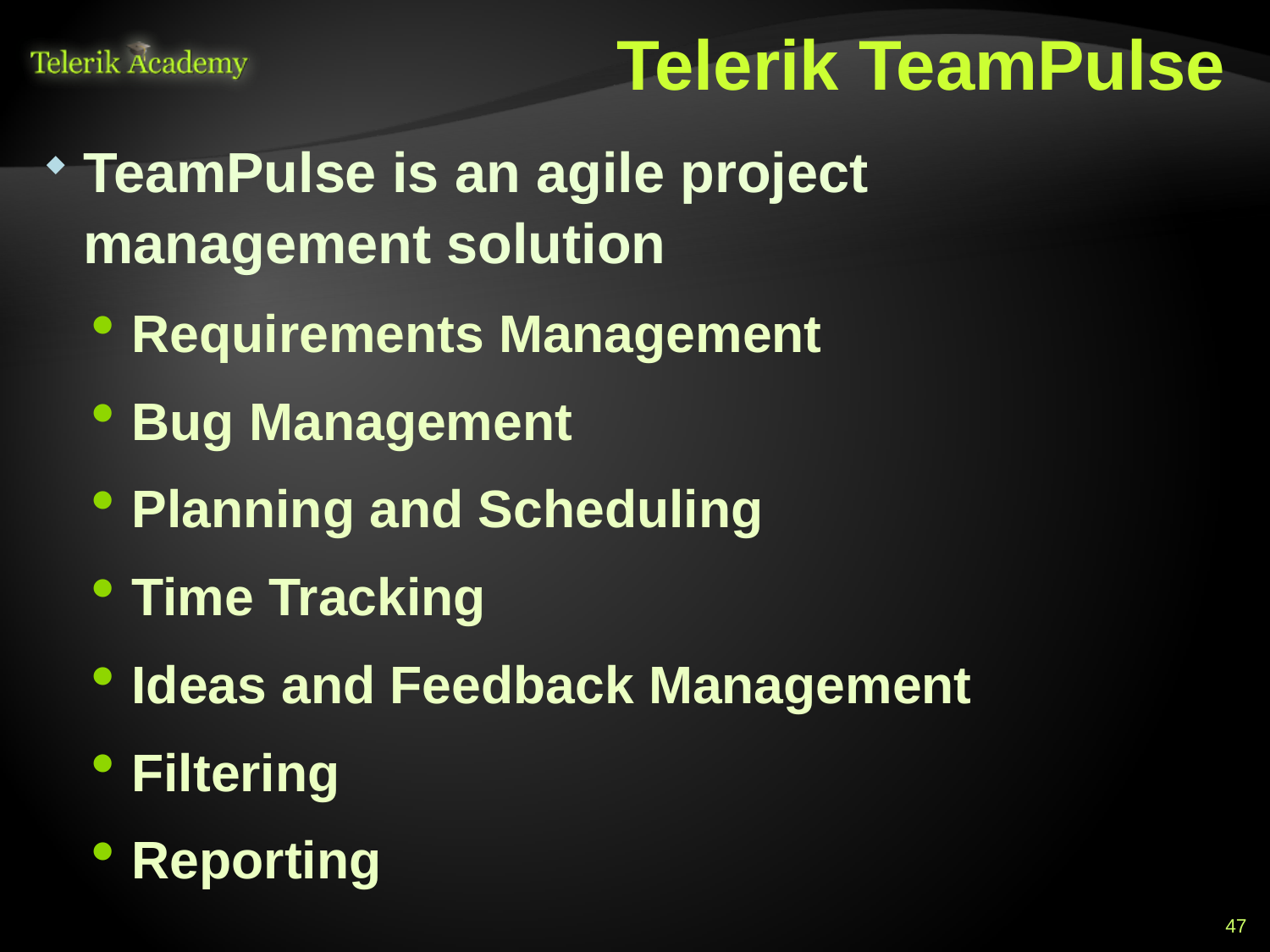

# Telerik TeamPulse
TeamPulse is an agile project management solution
Requirements Management
Bug Management
Planning and Scheduling
Time Tracking
Ideas and Feedback Management
Filtering
Reporting

47